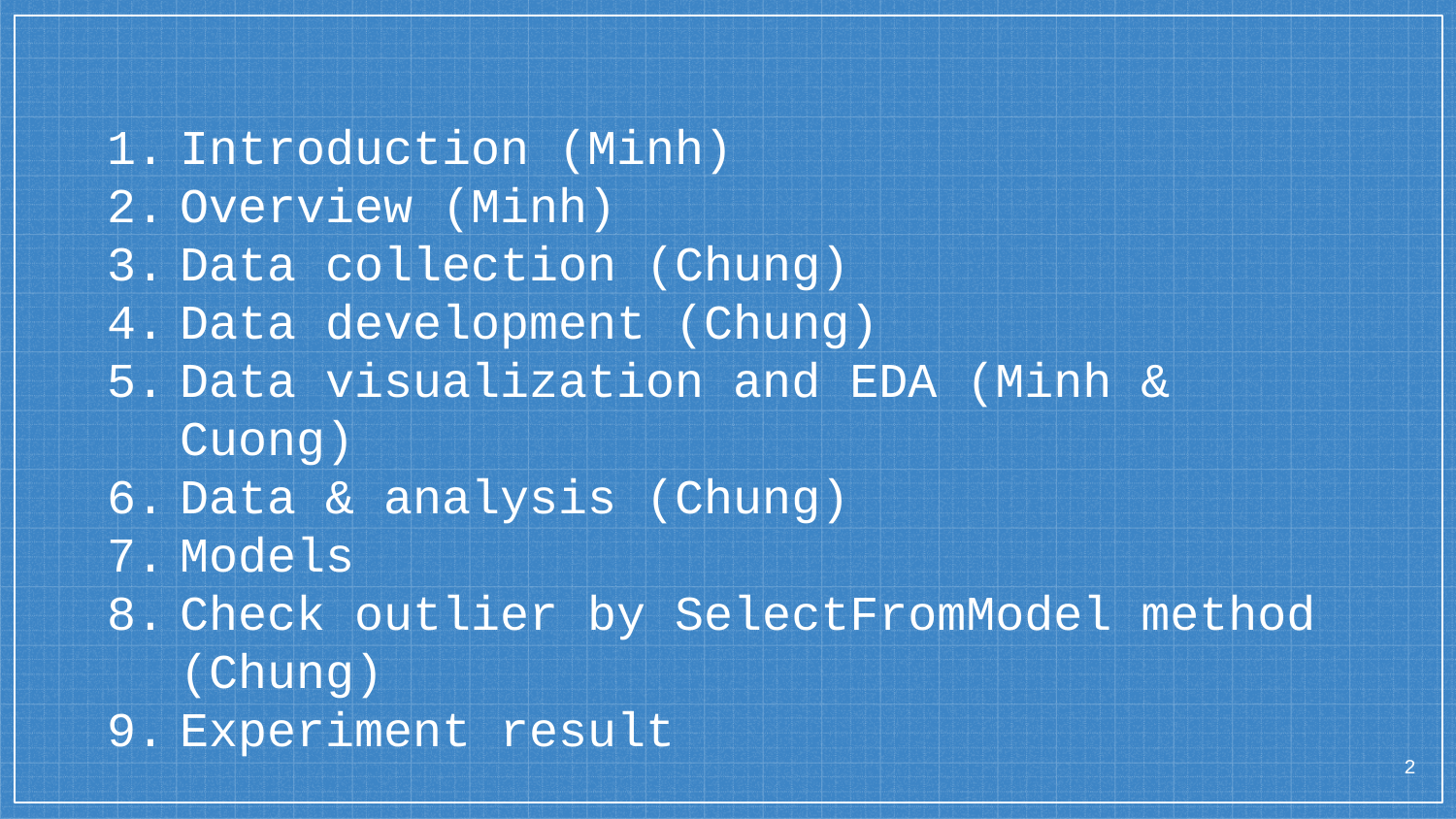

Introduction (Minh)
Overview (Minh)
Data collection (Chung)
Data development (Chung)
Data visualization and EDA (Minh & Cuong)
Data & analysis (Chung)
Models
Check outlier by SelectFromModel method (Chung)
Experiment result

2